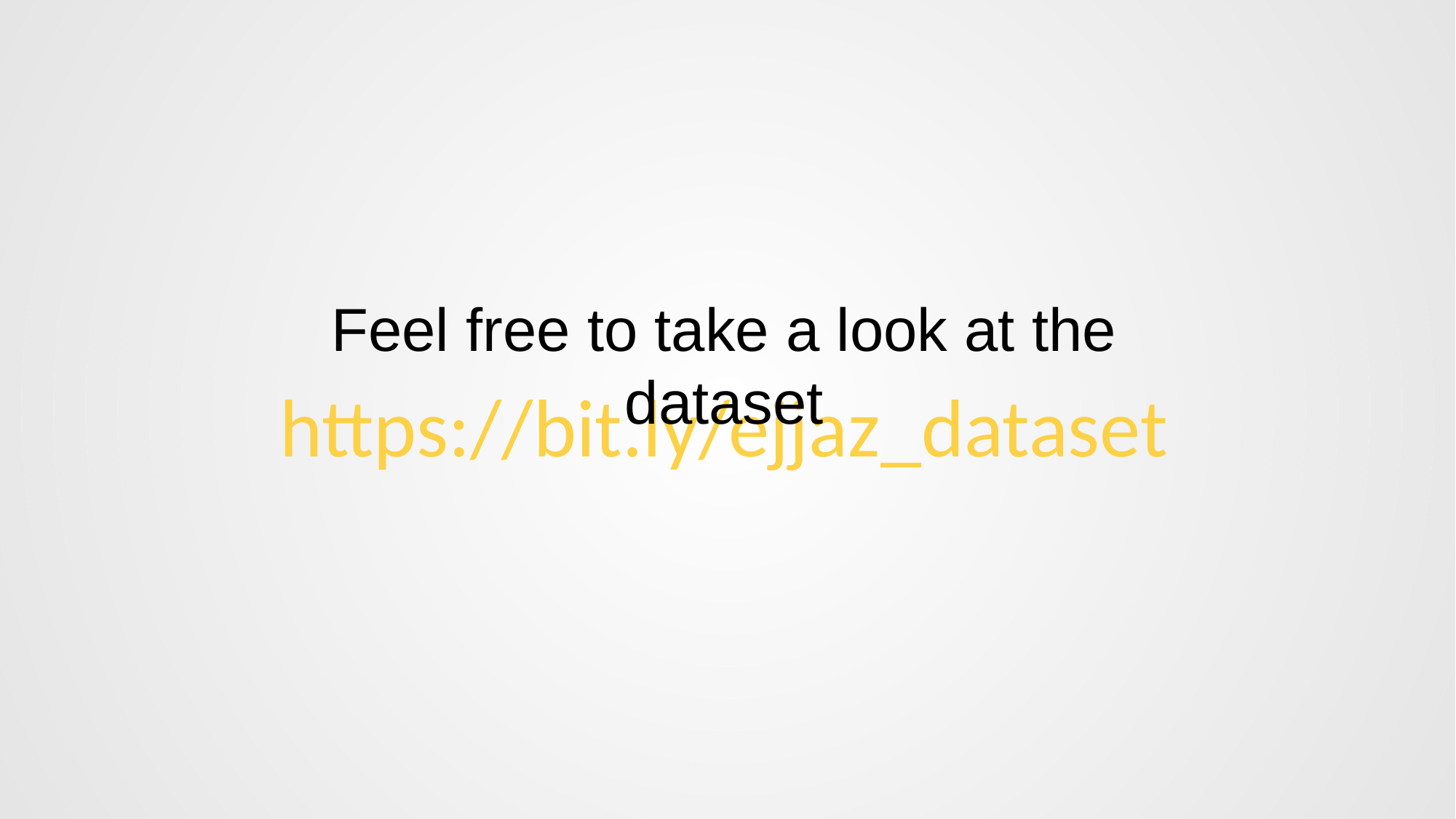

Feel free to take a look at the dataset
https://bit.ly/ejjaz_dataset